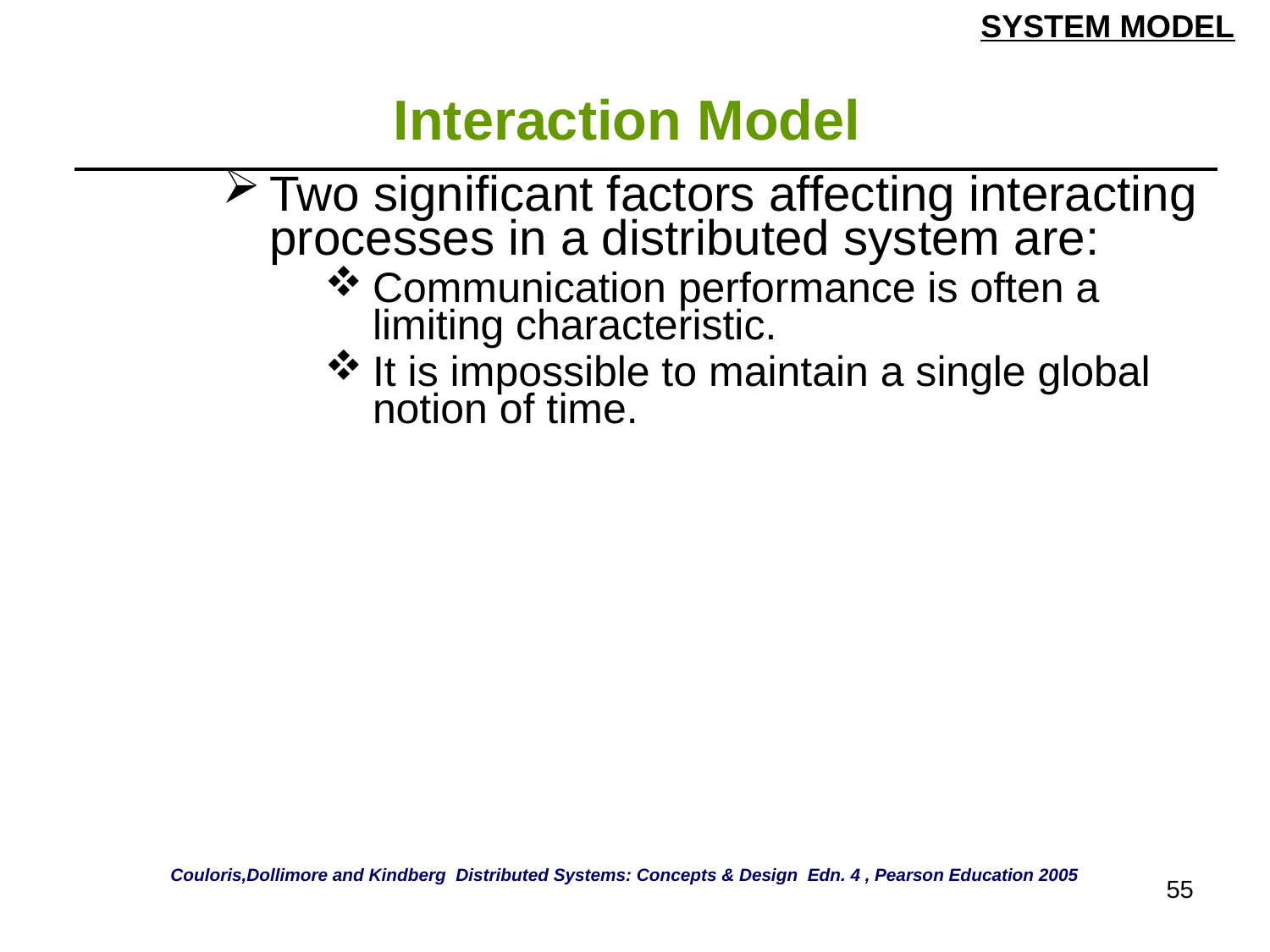

SYSTEM MODEL
# Interaction Model
| Two significant factors affecting interacting processes in a distributed system are: Communication performance is often a limiting characteristic. It is impossible to maintain a single global notion of time. |
| --- |
Couloris,Dollimore and Kindberg  Distributed Systems: Concepts & Design  Edn. 4 , Pearson Education 2005
55